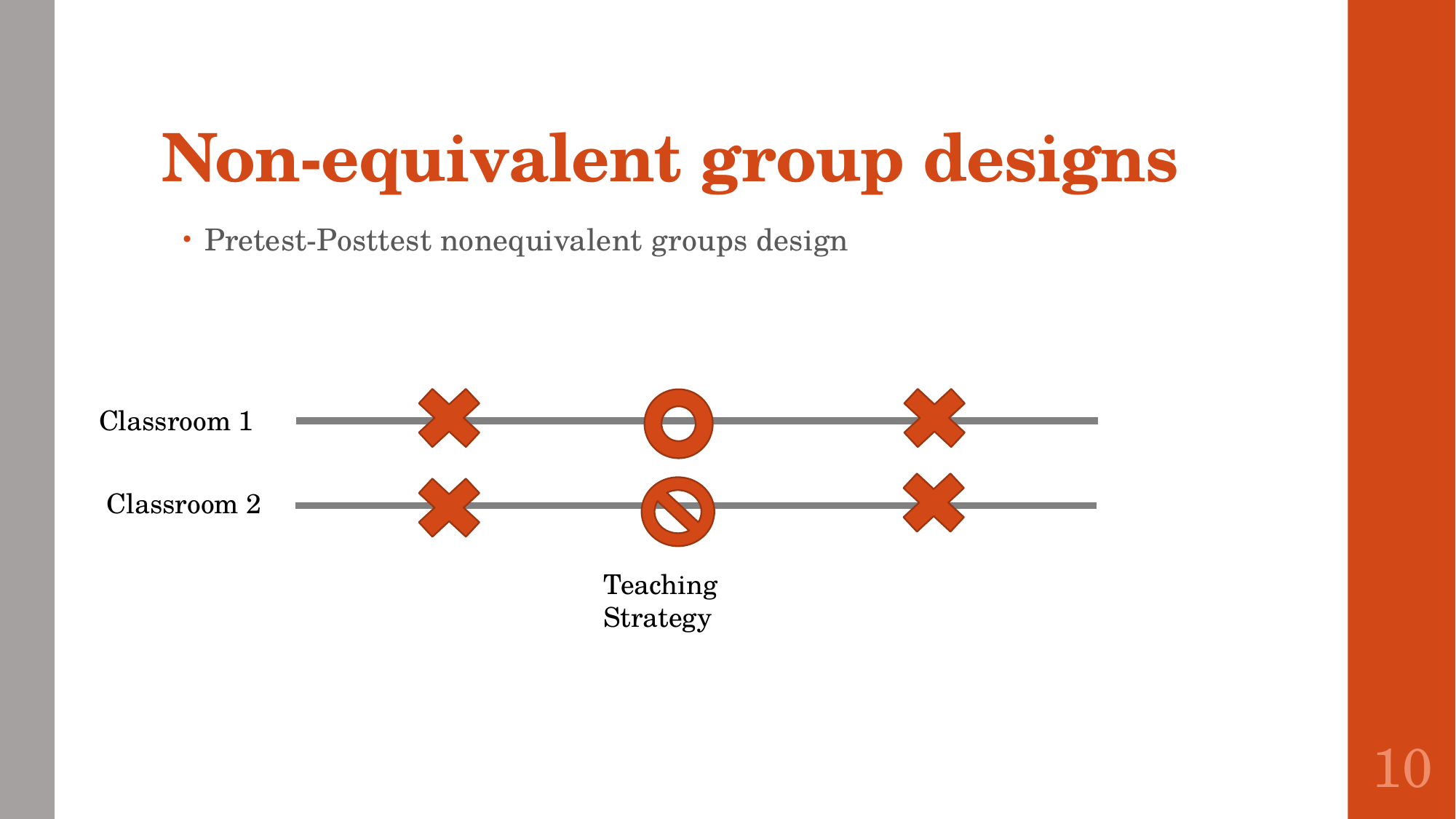

# Non-equivalent group designs
Pretest-Posttest nonequivalent groups design

Classroom 1

Classroom 2
Teaching Strategy
10